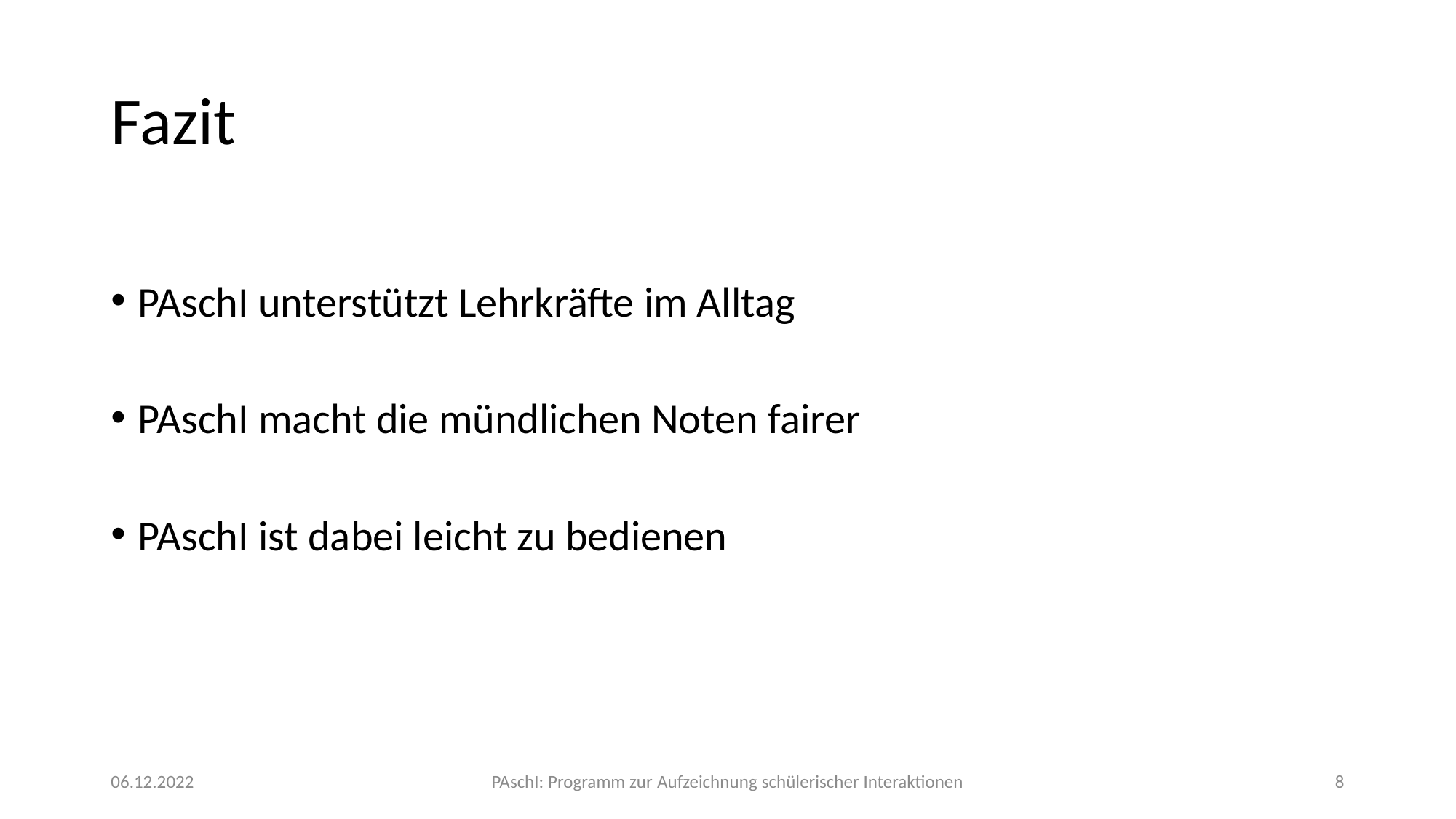

# Fazit
PAschI unterstützt Lehrkräfte im Alltag
PAschI macht die mündlichen Noten fairer
PAschI ist dabei leicht zu bedienen
06.12.2022
PAschI: Programm zur Aufzeichnung schülerischer Interaktionen
8